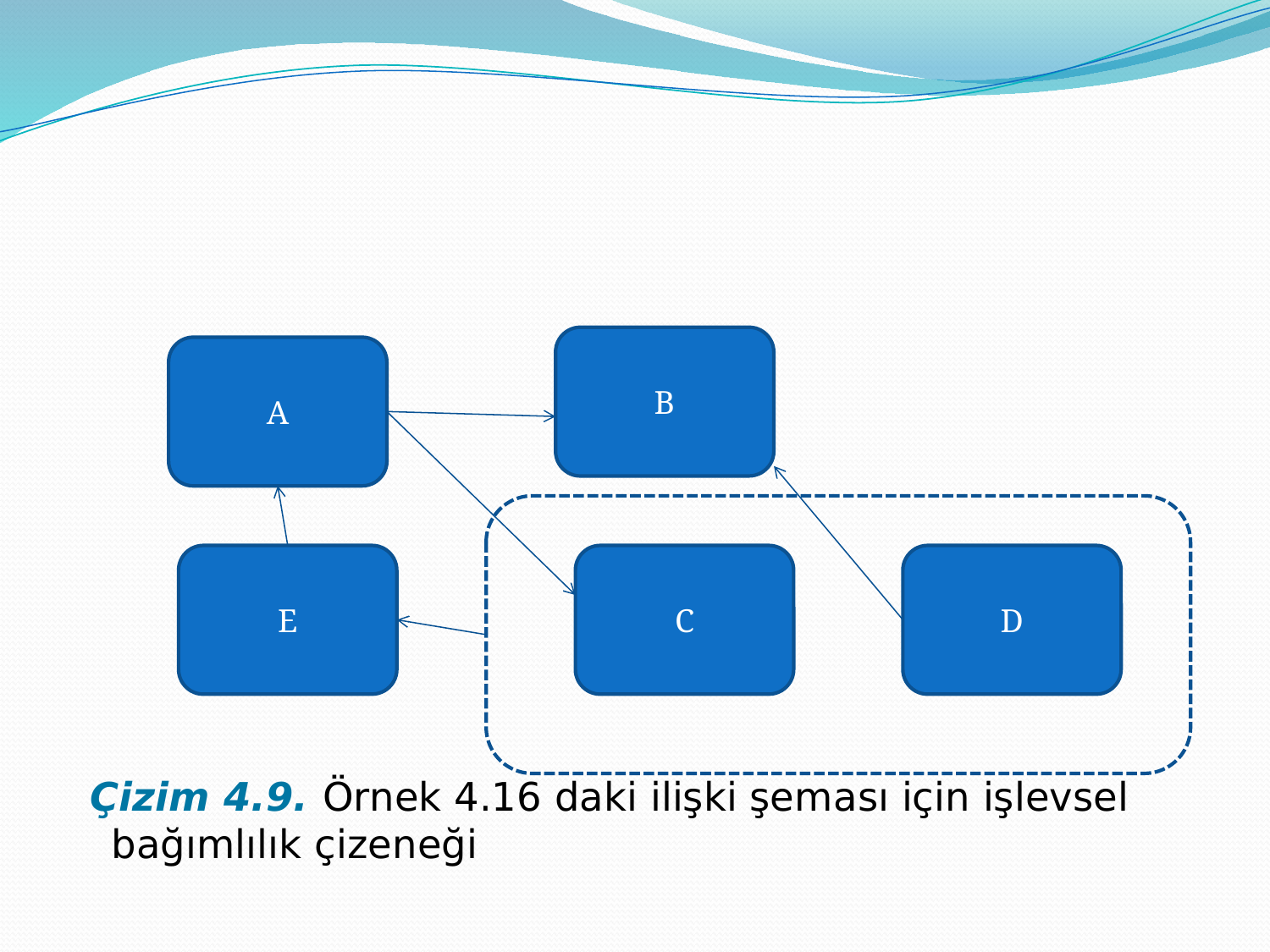

#

 Çizim 4.9. Örnek 4.16 daki ilişki şeması için işlevsel bağımlılık çizeneği
B
A

E
C
D